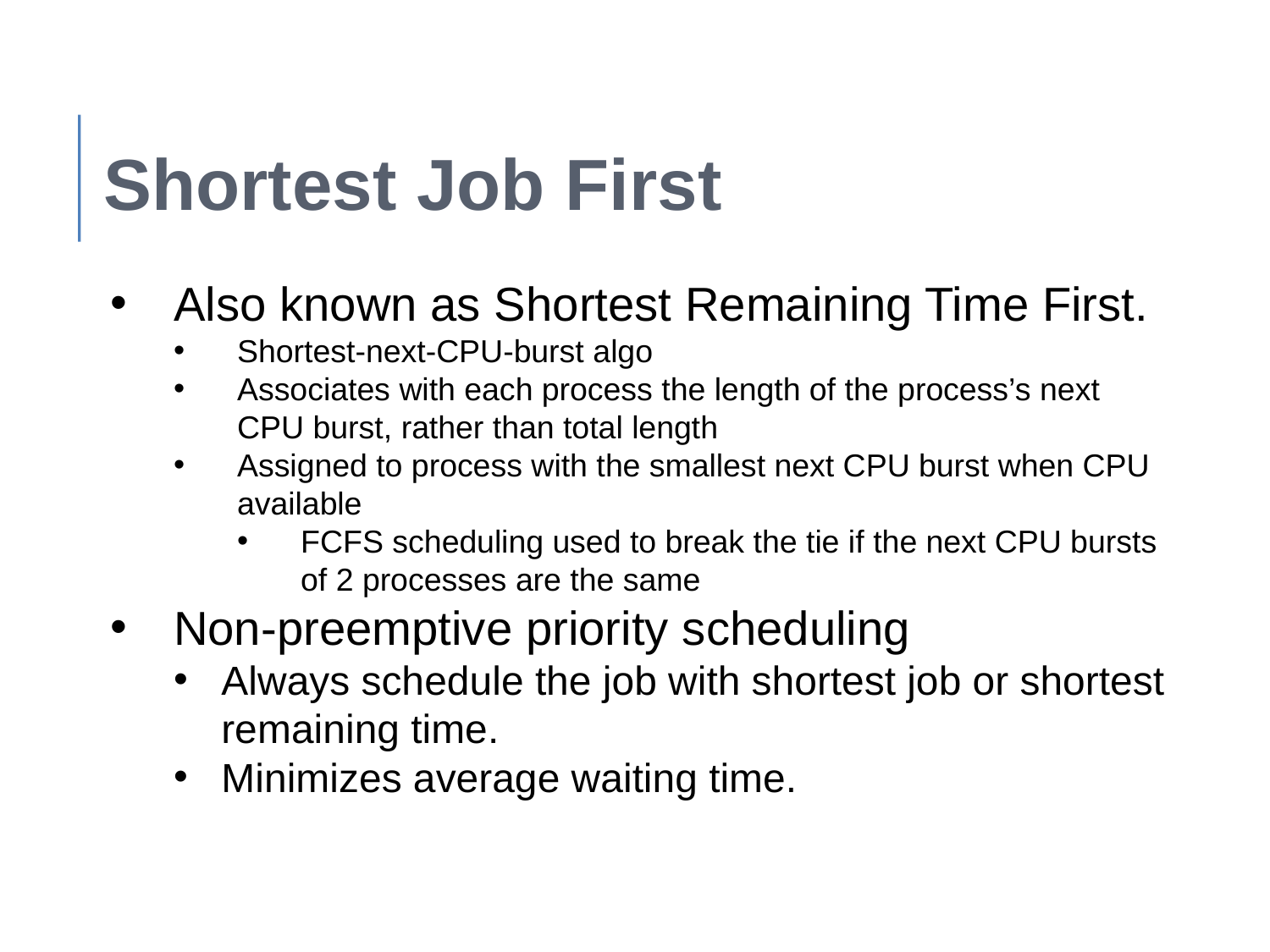

Shortest Job First
Also known as Shortest Remaining Time First.
Shortest-next-CPU-burst algo
Associates with each process the length of the process’s next CPU burst, rather than total length
Assigned to process with the smallest next CPU burst when CPU available
FCFS scheduling used to break the tie if the next CPU bursts of 2 processes are the same
Non-preemptive priority scheduling
Always schedule the job with shortest job or shortest remaining time.
Minimizes average waiting time.